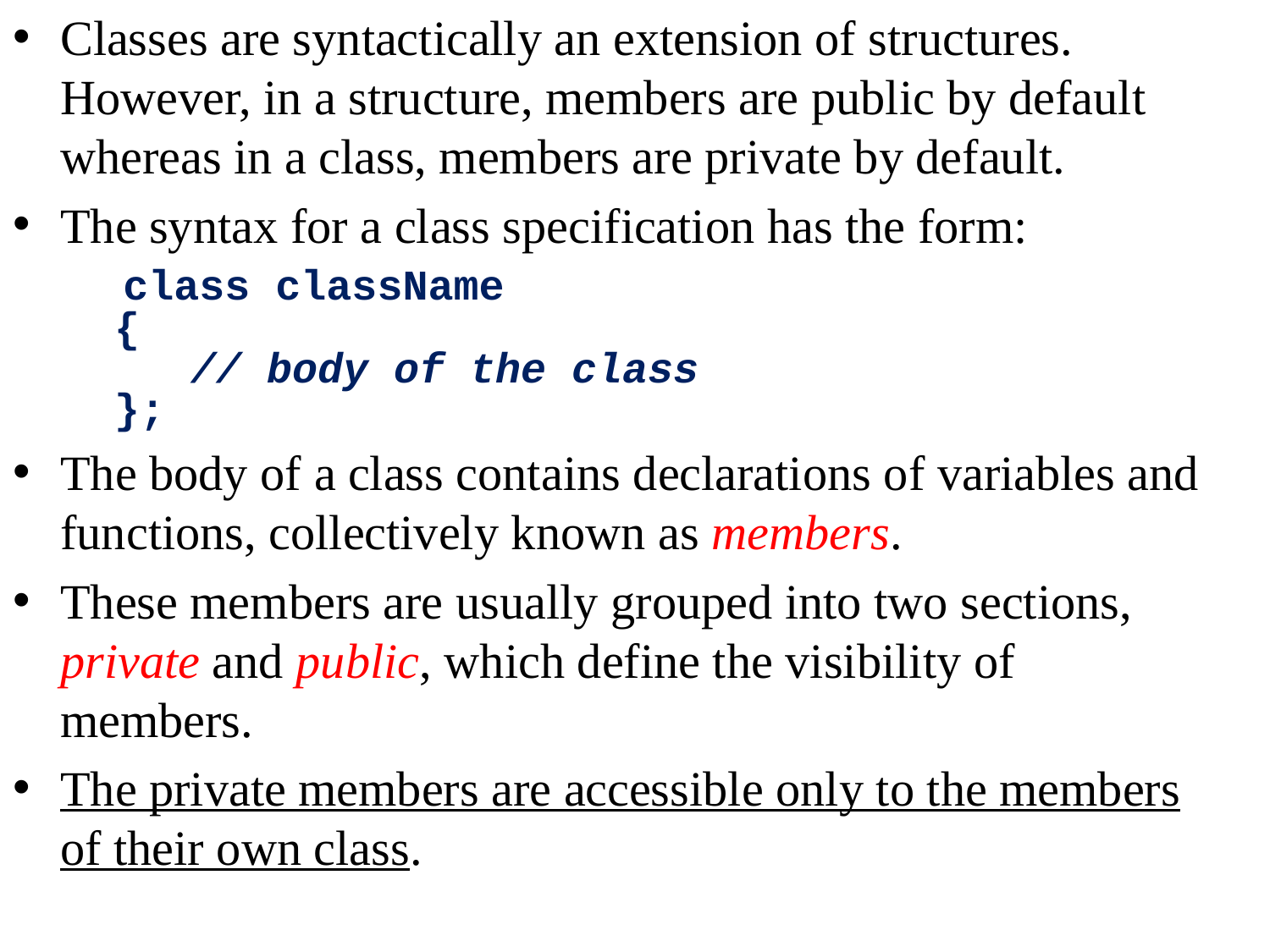

Classes are syntactically an extension of structures. However, in a structure, members are public by default whereas in a class, members are private by default.
The syntax for a class specification has the form:
         class className
    {
       // body of the class
    };
The body of a class contains declarations of variables and functions, collectively known as members.
These members are usually grouped into two sections, private and public, which define the visibility of members.
The private members are accessible only to the members of their own class.